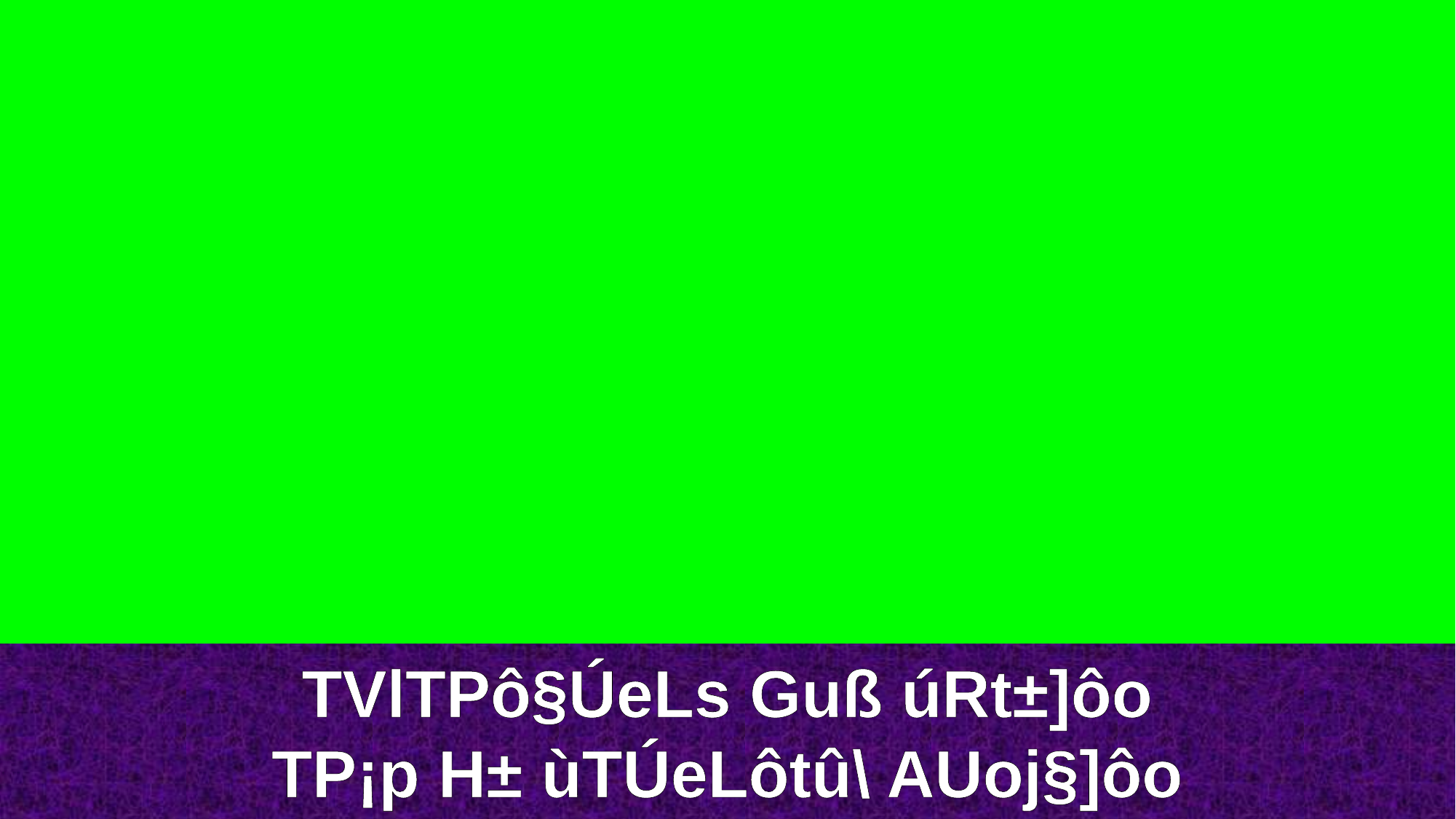

TVlTPô§ÚeLs Guß úRt±]ôo
TP¡p H± ùTÚeLôtû\ AUoj§]ôo